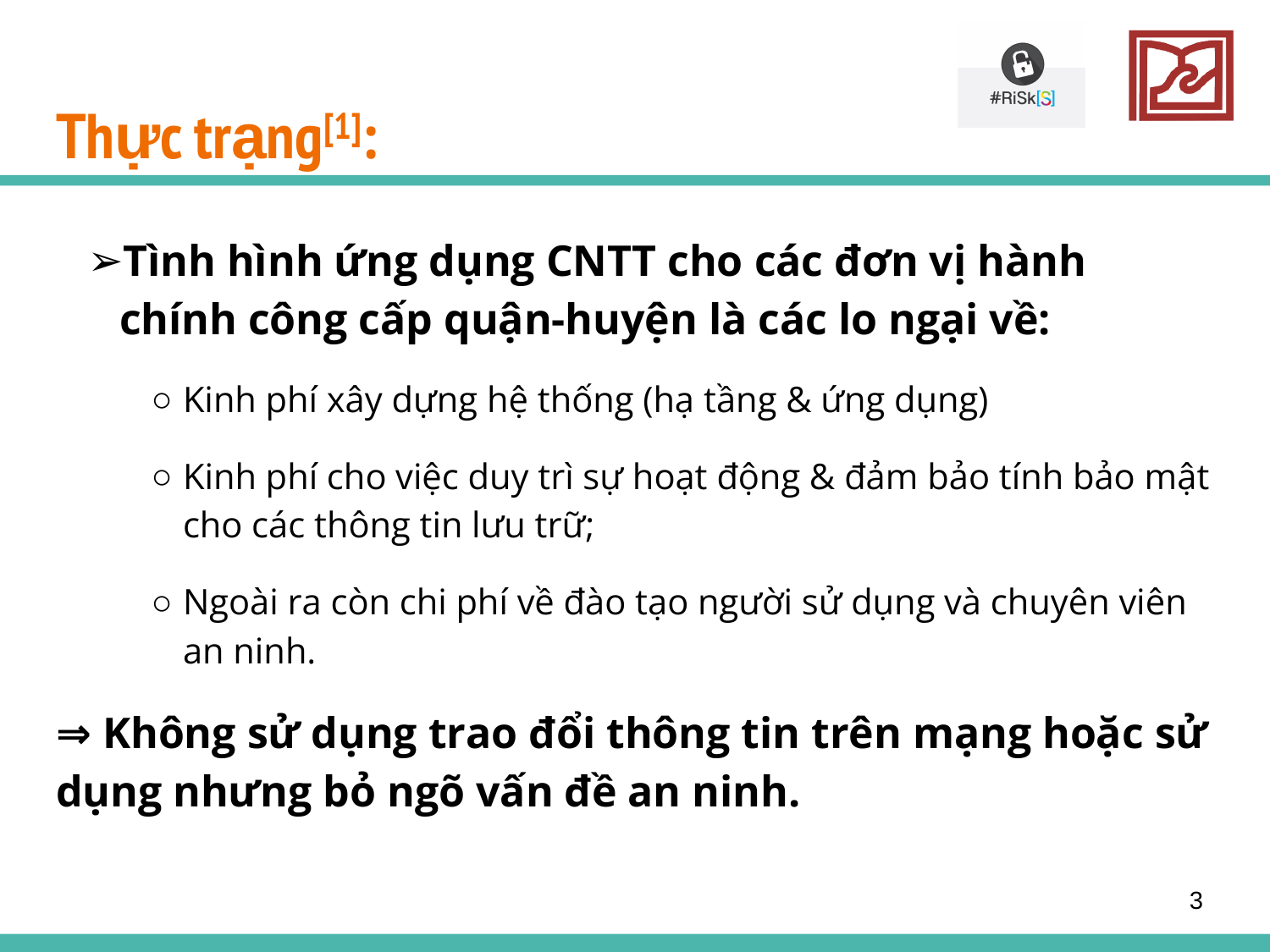

# Thực trạng[1]:
Tình hình ứng dụng CNTT cho các đơn vị hành chính công cấp quận-huyện là các lo ngại về:
Kinh phí xây dựng hệ thống (hạ tầng & ứng dụng)
Kinh phí cho việc duy trì sự hoạt động & đảm bảo tính bảo mật cho các thông tin lưu trữ;
Ngoài ra còn chi phí về đào tạo người sử dụng và chuyên viên an ninh.
⇒ Không sử dụng trao đổi thông tin trên mạng hoặc sử dụng nhưng bỏ ngõ vấn đề an ninh.
3